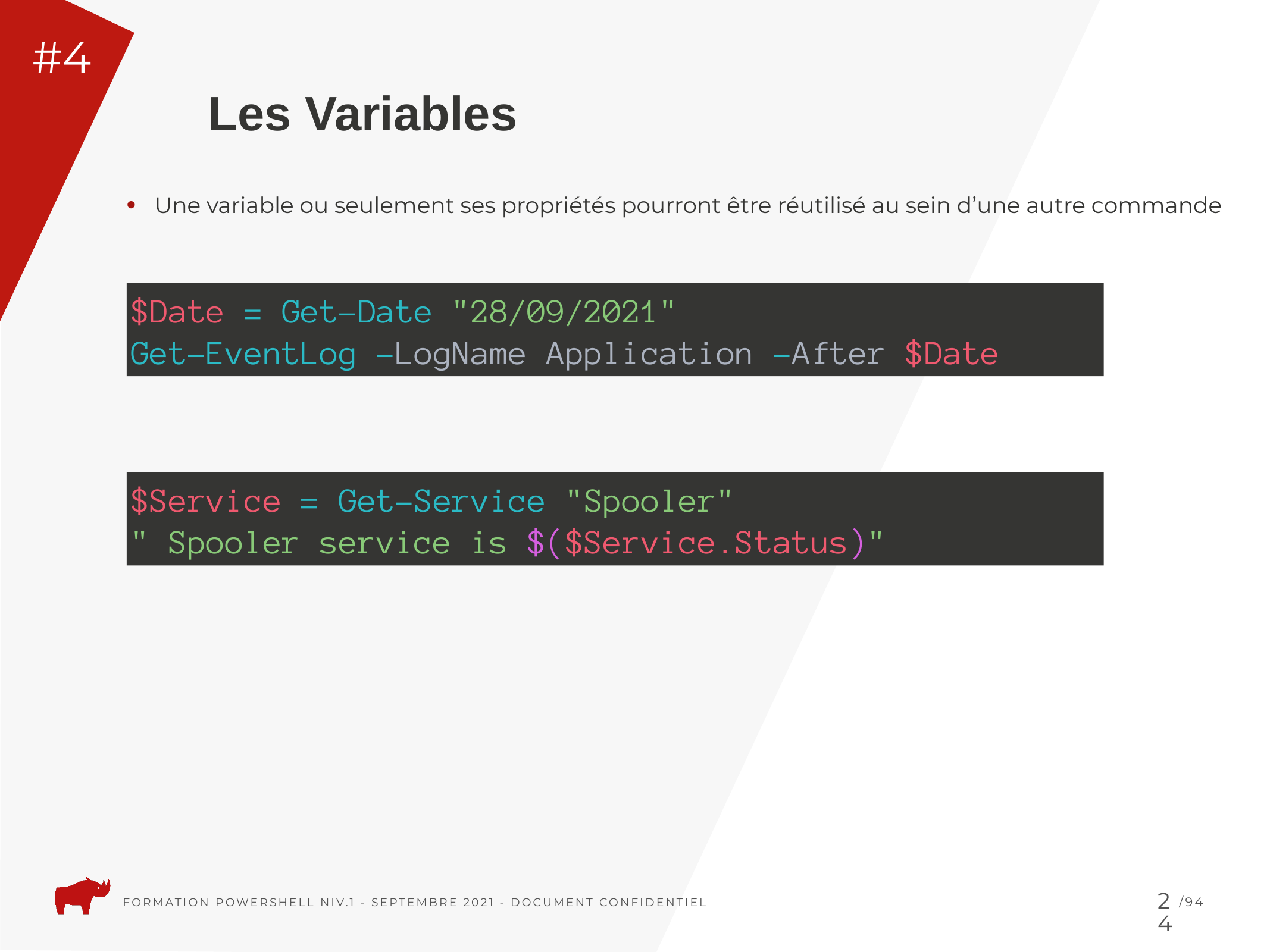

Les Variables
#4
Une variable ou seulement ses propriétés pourront être réutilisé au sein d’une autre commande

$Date = Get-Date "28/09/2021"
Get-EventLog -LogName Application -After $Date
$Service = Get-Service "Spooler"
" Spooler service is $($Service.Status)"
24